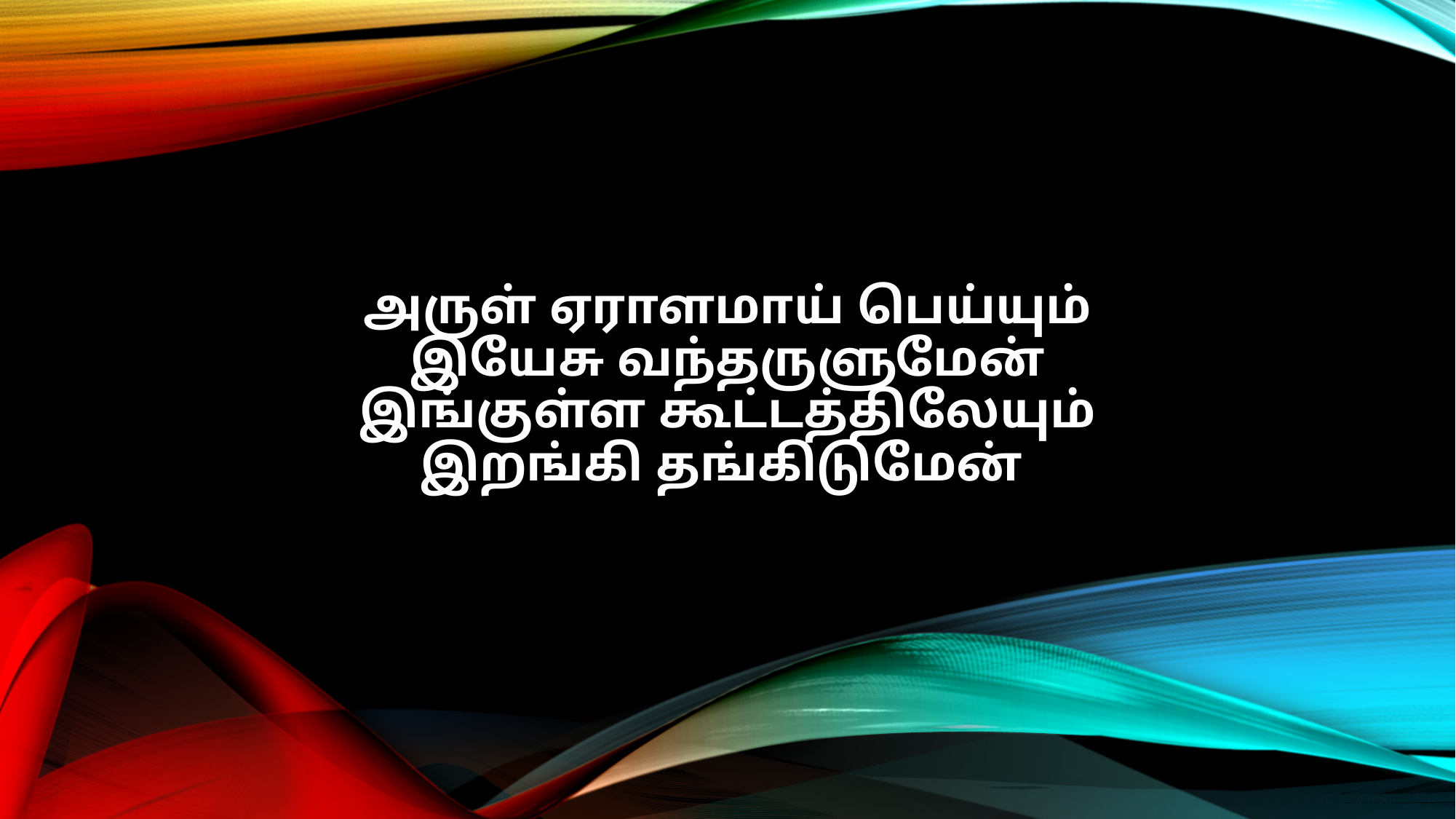

அருள் ஏராளமாய் பெய்யும்
இயேசு வந்தருளுமேன்
இங்குள்ள கூட்டத்திலேயும்
இறங்கி தங்கிடுமேன்